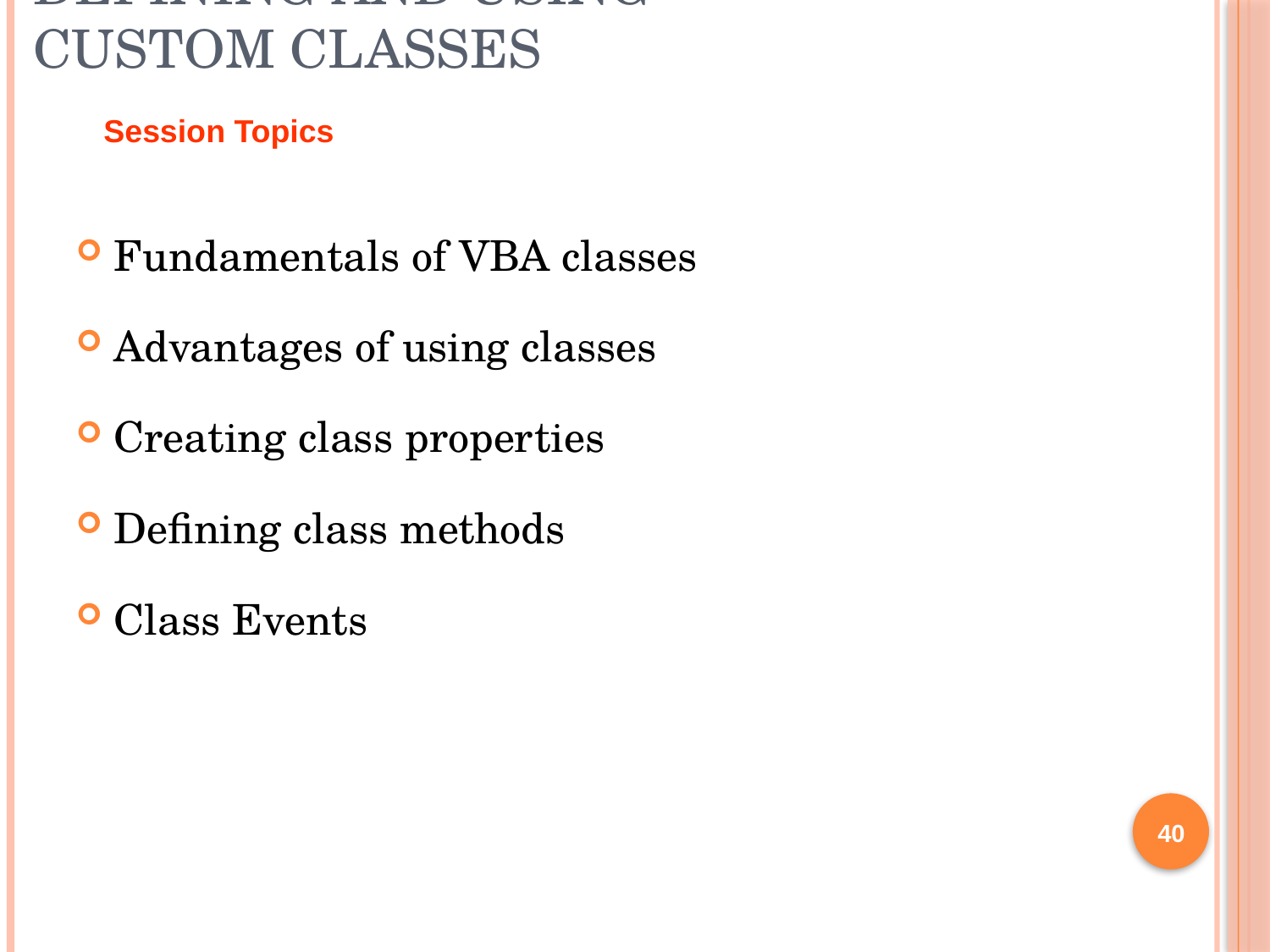

# Defining and Using Custom Classes
Session Topics
Fundamentals of VBA classes
Advantages of using classes
Creating class properties
Defining class methods
Class Events
40